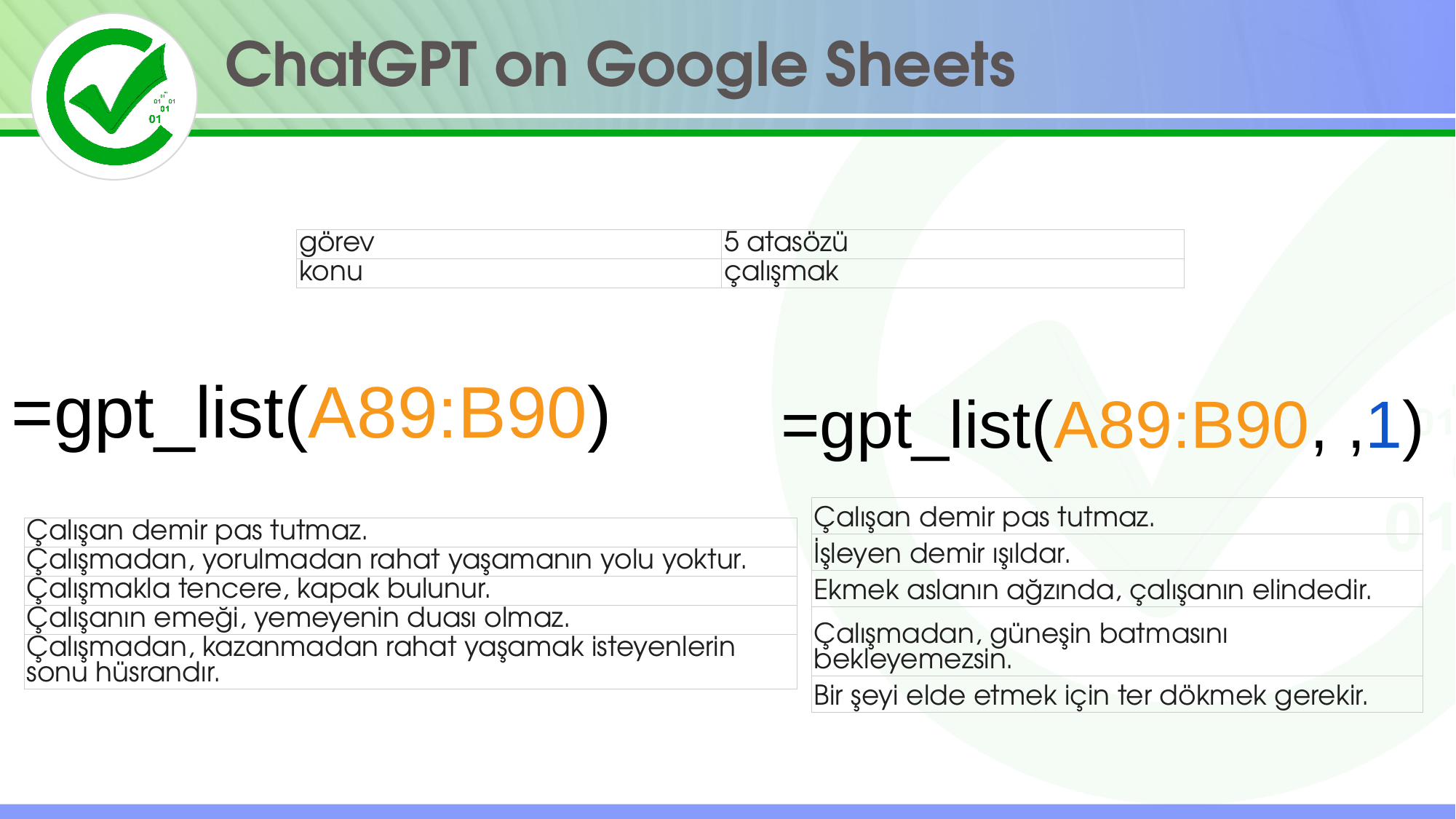

ChatGPT on Google Sheets
| görev | 5 atasözü |
| --- | --- |
| konu | çalışmak |
=gpt_list(A89:B90)
=gpt_list(A89:B90, ,1)
| Çalışan demir pas tutmaz. |
| --- |
| İşleyen demir ışıldar. |
| Ekmek aslanın ağzında, çalışanın elindedir. |
| Çalışmadan, güneşin batmasını bekleyemezsin. |
| Bir şeyi elde etmek için ter dökmek gerekir. |
| Çalışan demir pas tutmaz. |
| --- |
| Çalışmadan, yorulmadan rahat yaşamanın yolu yoktur. |
| Çalışmakla tencere, kapak bulunur. |
| Çalışanın emeği, yemeyenin duası olmaz. |
| Çalışmadan, kazanmadan rahat yaşamak isteyenlerin sonu hüsrandır. |